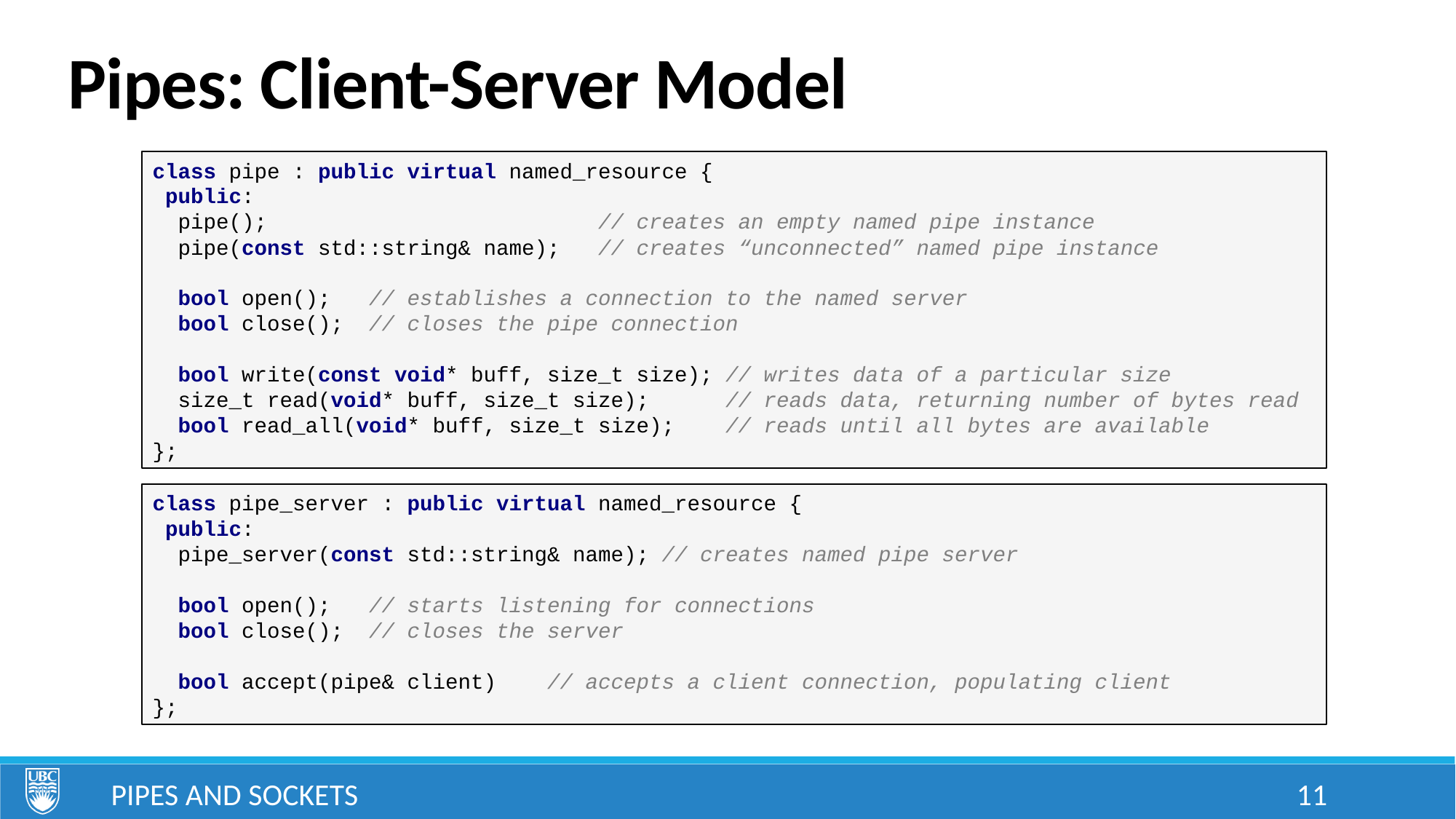

# Pipes: Client-Server Model
class pipe : public virtual named_resource {
 public:
  pipe();                          // creates an empty named pipe instance
  pipe(const std::string& name);   // creates “unconnected” named pipe instance

  bool open();   // establishes a connection to the named server
  bool close();  // closes the pipe connection
  bool write(const void* buff, size_t size); // writes data of a particular size
  size_t read(void* buff, size_t size);      // reads data, returning number of bytes read
  bool read_all(void* buff, size_t size);    // reads until all bytes are available
};
class pipe_server : public virtual named_resource {
 public:
  pipe_server(const std::string& name); // creates named pipe server

  bool open();   // starts listening for connections
  bool close();  // closes the server
  bool accept(pipe& client)    // accepts a client connection, populating client
};
Pipes and Sockets
11